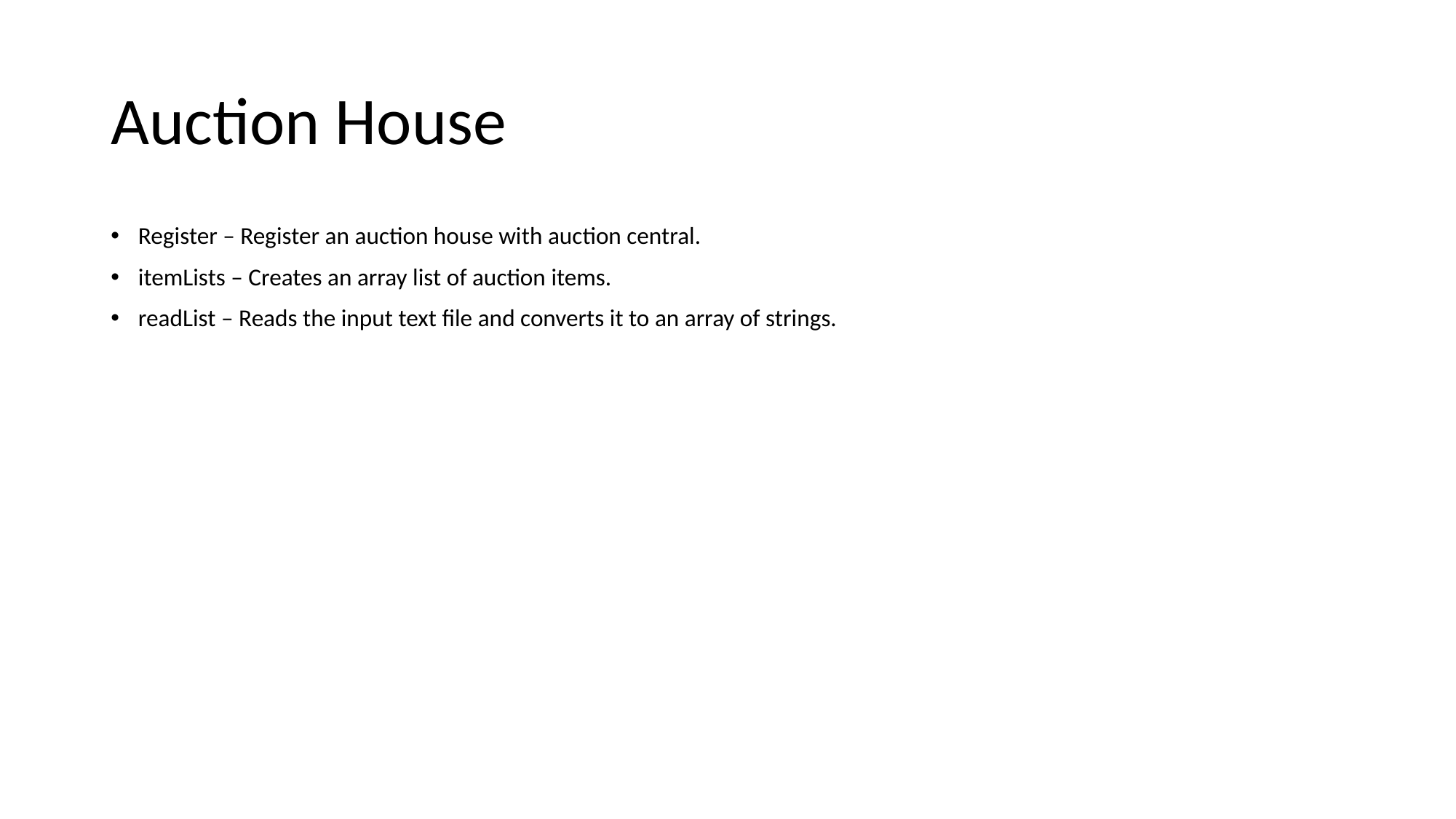

# Auction House
Register – Register an auction house with auction central.
itemLists – Creates an array list of auction items.
readList – Reads the input text file and converts it to an array of strings.